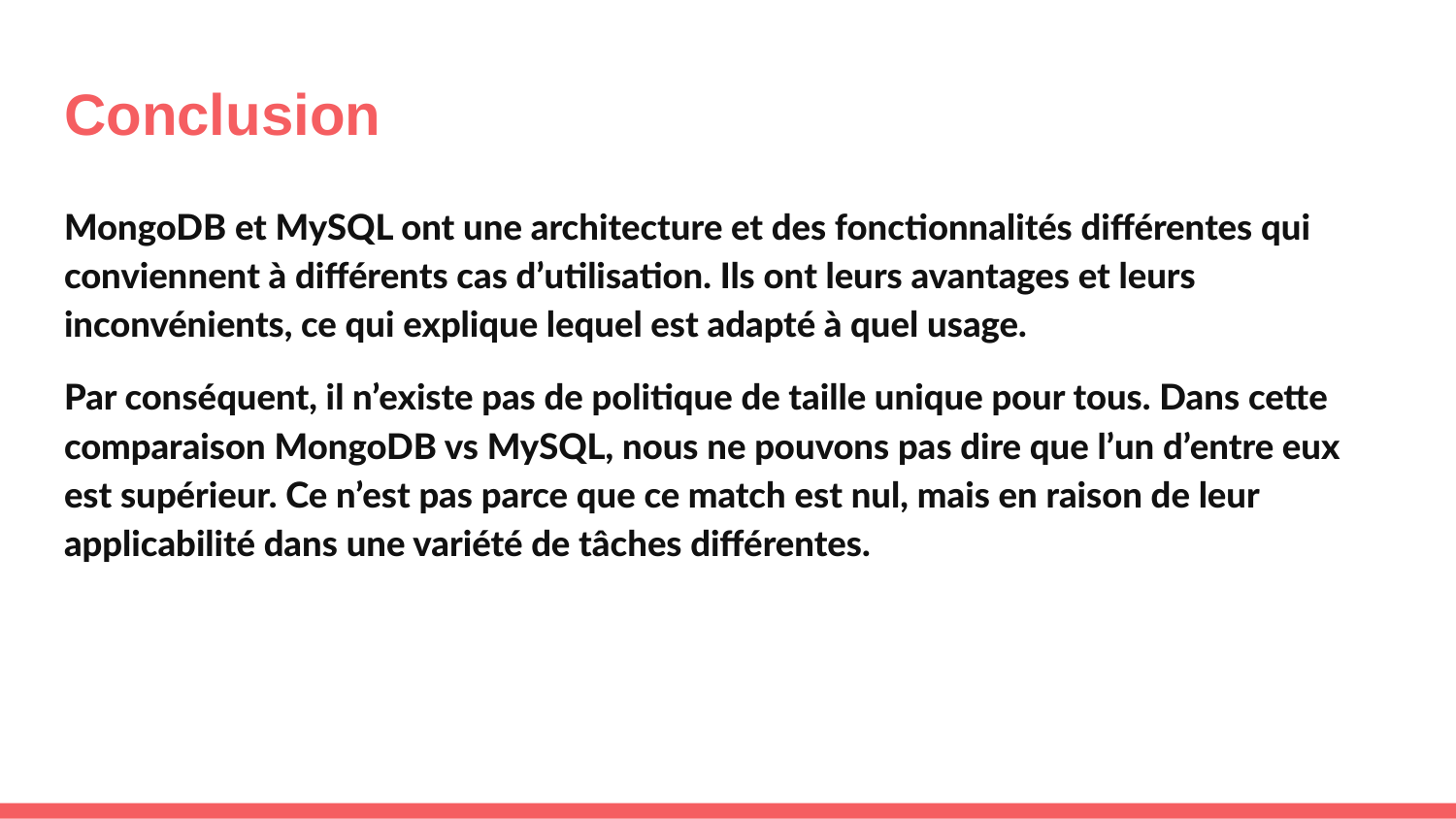

# Conclusion
MongoDB et MySQL ont une architecture et des fonctionnalités différentes qui conviennent à différents cas d’utilisation. Ils ont leurs avantages et leurs inconvénients, ce qui explique lequel est adapté à quel usage.
Par conséquent, il n’existe pas de politique de taille unique pour tous. Dans cette comparaison MongoDB vs MySQL, nous ne pouvons pas dire que l’un d’entre eux est supérieur. Ce n’est pas parce que ce match est nul, mais en raison de leur applicabilité dans une variété de tâches différentes.